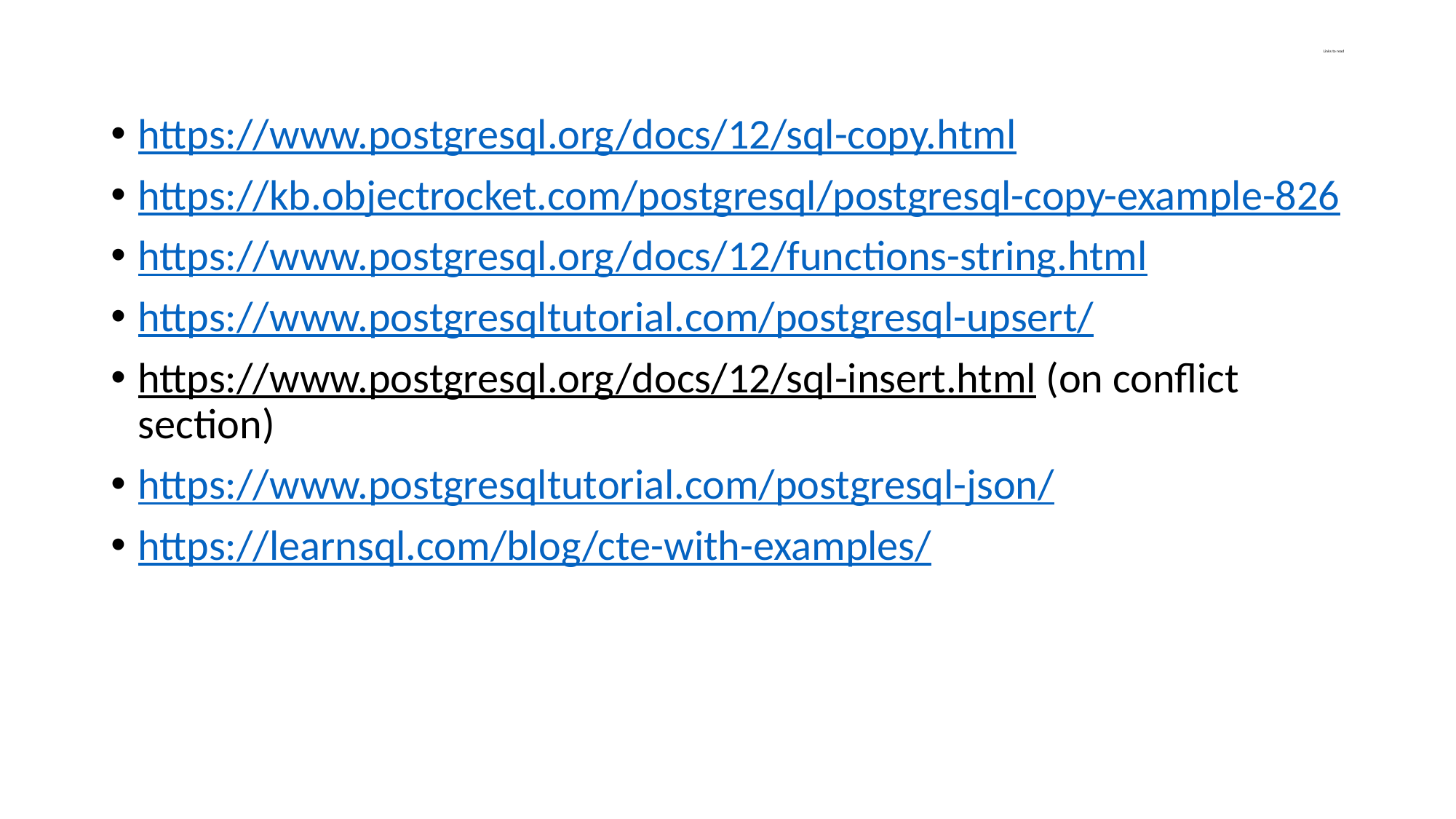

# Links to read
https://www.postgresql.org/docs/12/sql-copy.html
https://kb.objectrocket.com/postgresql/postgresql-copy-example-826
https://www.postgresql.org/docs/12/functions-string.html
https://www.postgresqltutorial.com/postgresql-upsert/
https://www.postgresql.org/docs/12/sql-insert.html (on conflict section)
https://www.postgresqltutorial.com/postgresql-json/
https://learnsql.com/blog/cte-with-examples/